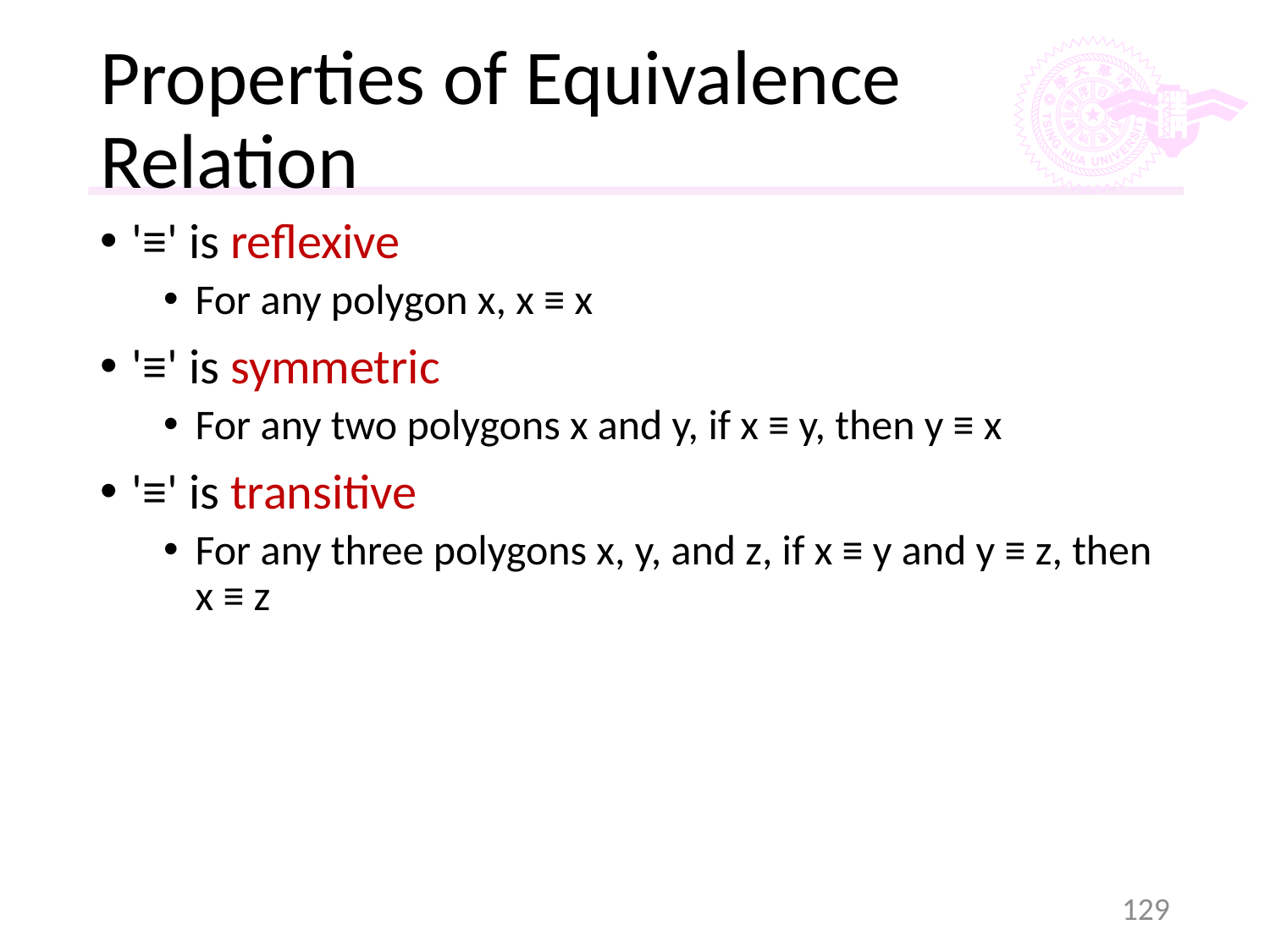

# Properties of Equivalence Relation
'≡' is reflexive
For any polygon x, x ≡ x
'≡' is symmetric
For any two polygons x and y, if x ≡ y, then y ≡ x
'≡' is transitive
For any three polygons x, y, and z, if x ≡ y and y ≡ z, then x ≡ z

129